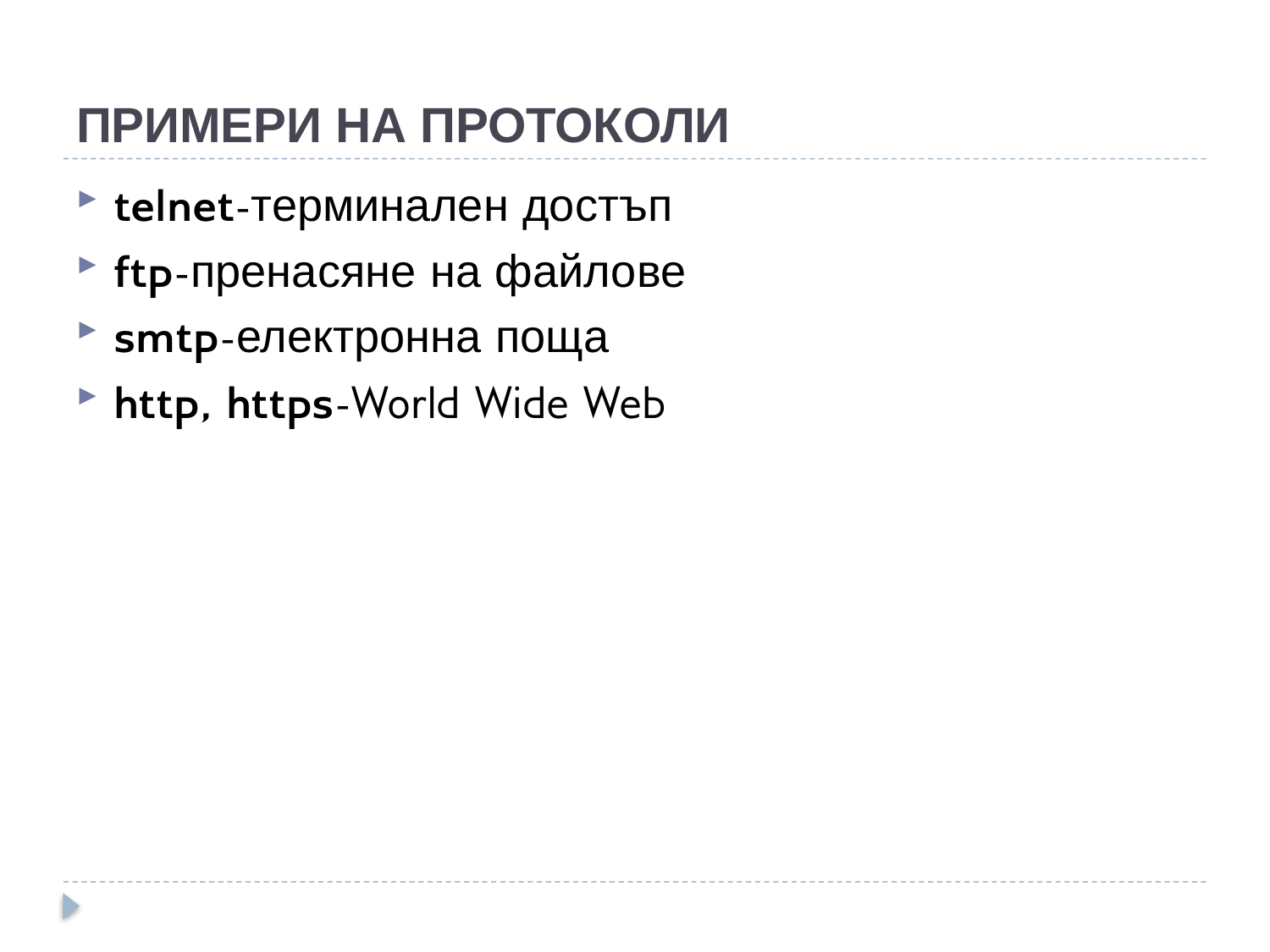

# ПРИМЕРИ НА ПРОТОКОЛИ
telnet-терминален достъп
ftp-пренасяне на файлове
smtp-електронна поща
http, https-World Wide Web